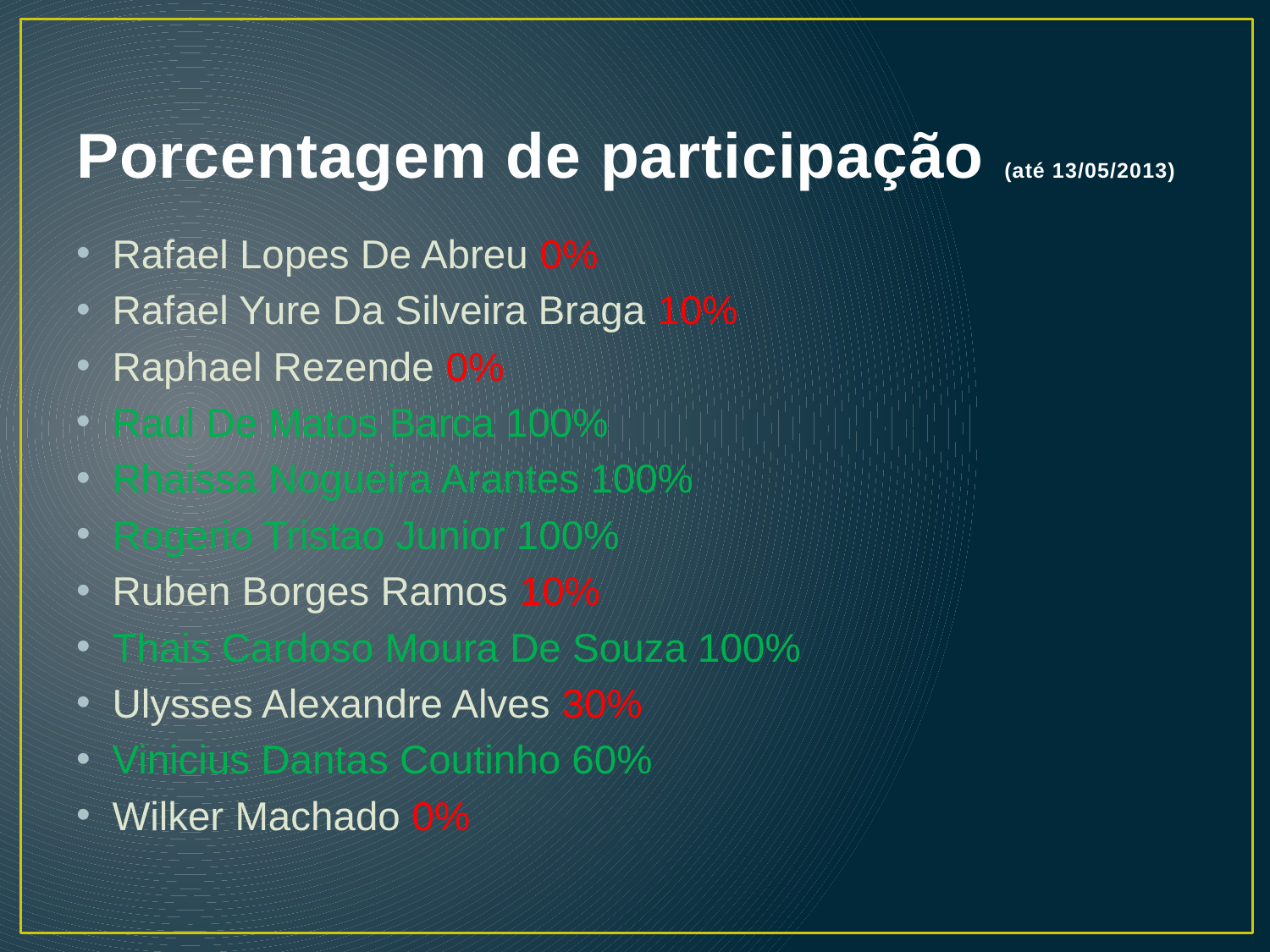

# Porcentagem de participação (até 13/05/2013)
Rafael Lopes De Abreu 0%
Rafael Yure Da Silveira Braga 10%
Raphael Rezende 0%
Raul De Matos Barca 100%
Rhaissa Nogueira Arantes 100%
Rogerio Tristao Junior 100%
Ruben Borges Ramos 10%
Thais Cardoso Moura De Souza 100%
Ulysses Alexandre Alves 30%
Vinicius Dantas Coutinho 60%
Wilker Machado 0%